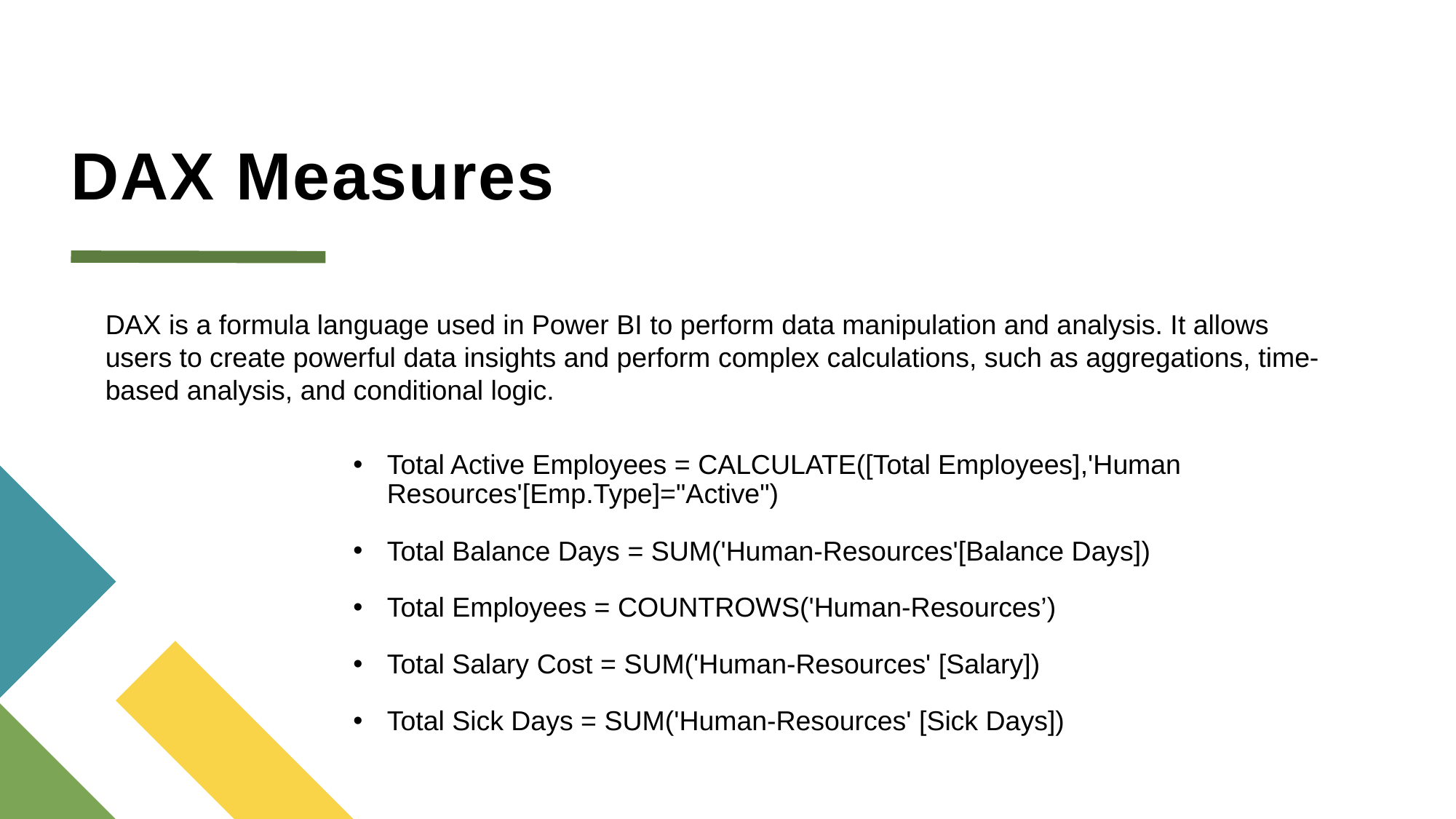

# DAX Measures
DAX is a formula language used in Power BI to perform data manipulation and analysis. It allows users to create powerful data insights and perform complex calculations, such as aggregations, time-based analysis, and conditional logic.
Total Active Employees = CALCULATE([Total Employees],'Human Resources'[Emp.Type]="Active")
Total Balance Days = SUM('Human-Resources'[Balance Days])
Total Employees = COUNTROWS('Human-Resources’)
Total Salary Cost = SUM('Human-Resources' [Salary])
Total Sick Days = SUM('Human-Resources' [Sick Days])